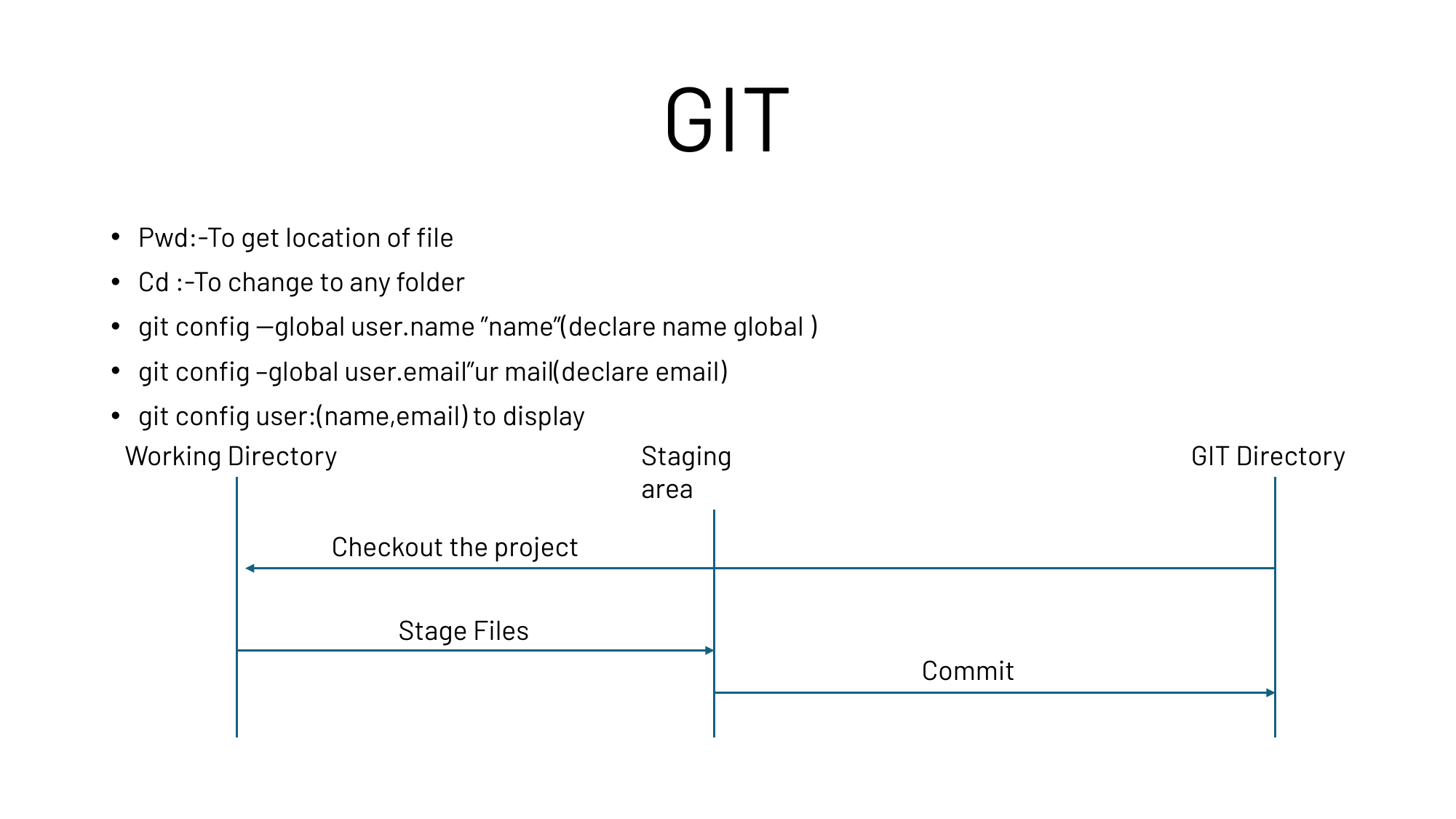

# GIT
Pwd:-To get location of file
Cd :-To change to any folder
git config --global user.name ”name”(declare name global )
git config –global user.email”ur mail(declare email)
git config user:(name,email) to display

Working Directory
Staging area
GIT Directory
Checkout the project
Stage Files
Commit